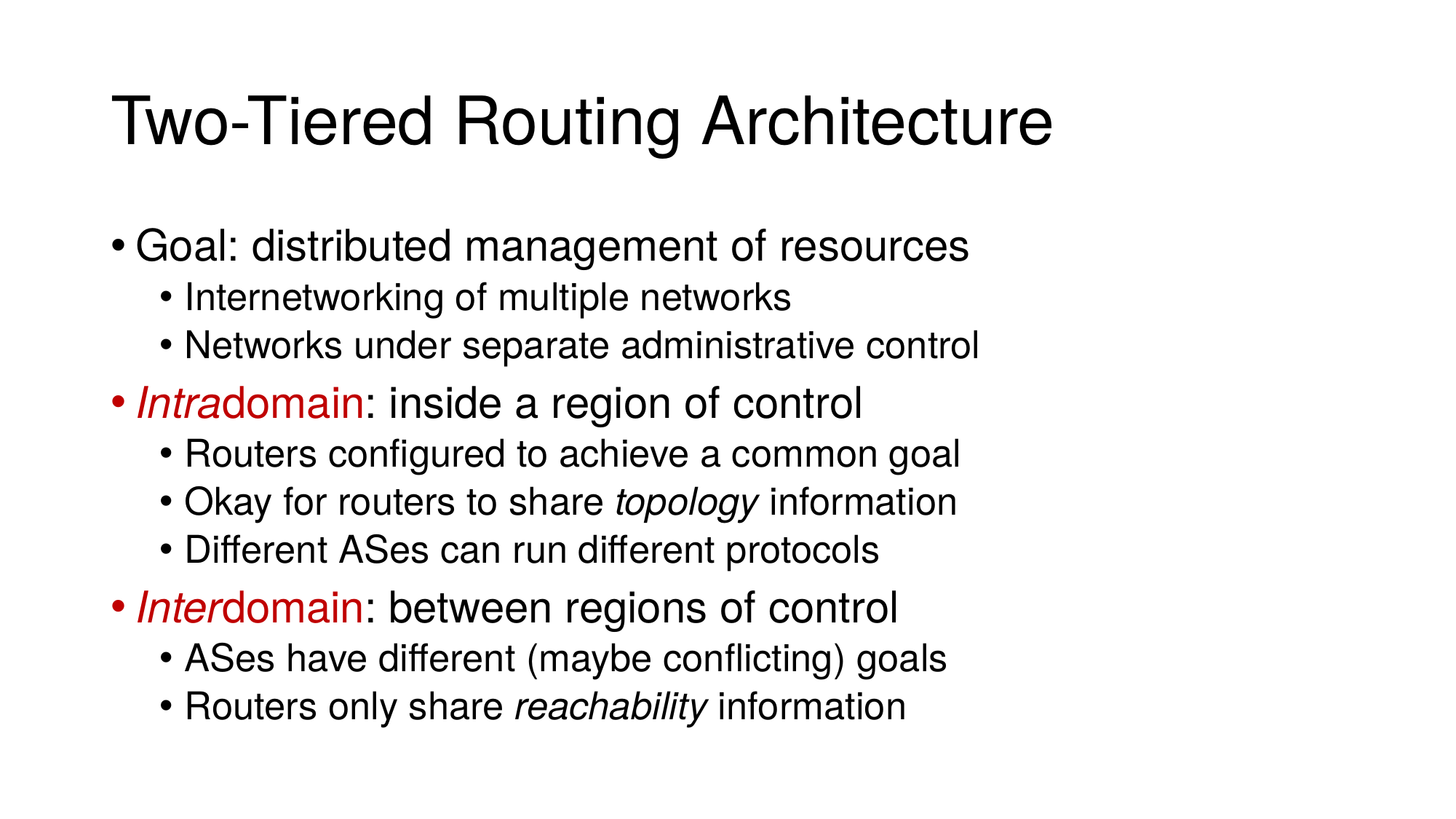

# Two-Tiered Routing Architecture
Goal: distributed management of resources
Internetworking of multiple networks
Networks under separate administrative control
Intradomain: inside a region of control
Routers configured to achieve a common goal
Okay for routers to share topology information
Different ASes can run different protocols
Interdomain: between regions of control
ASes have different (maybe conflicting) goals
Routers only share reachability information